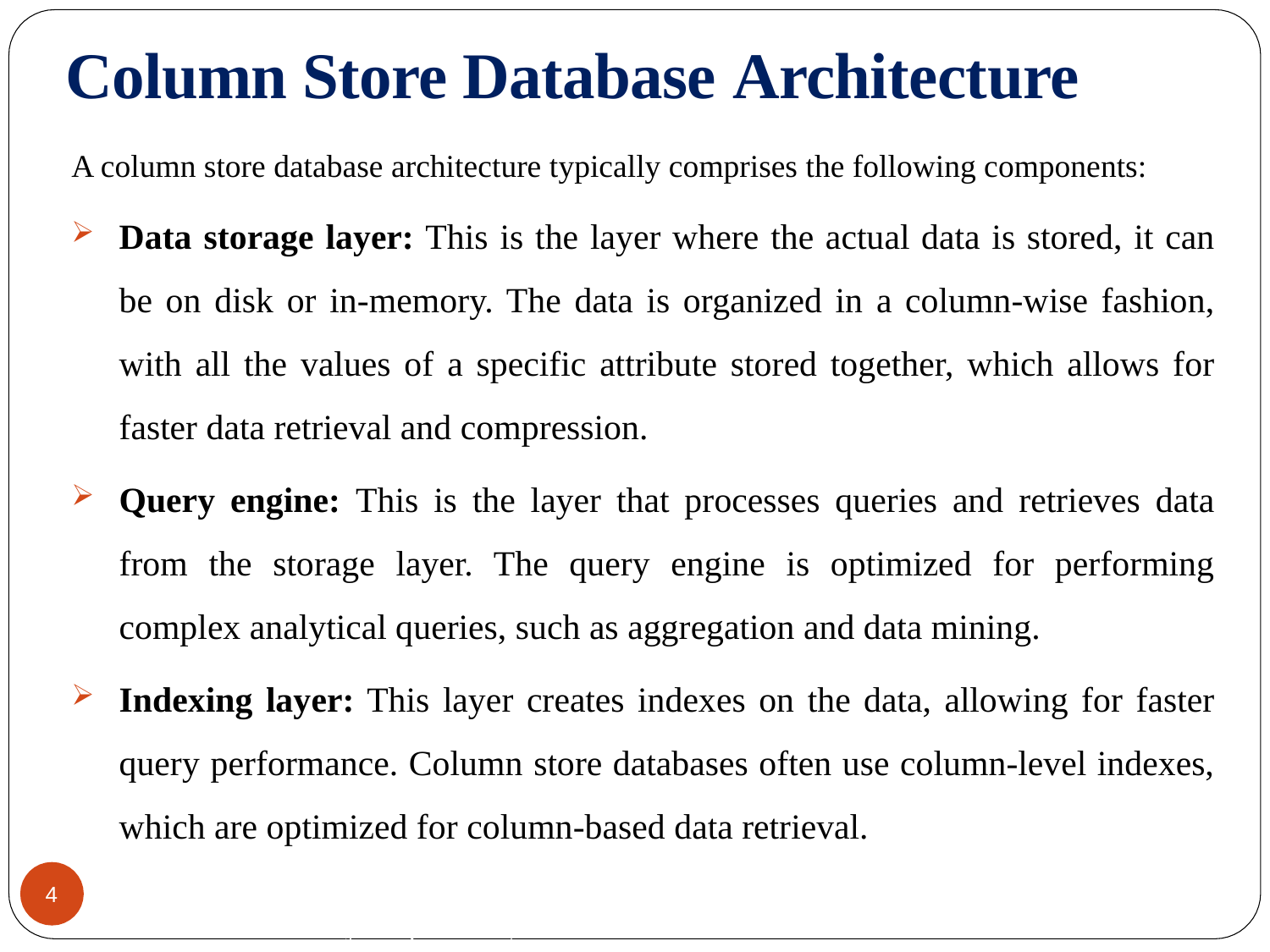

# Column Store Database Architecture
A column store database architecture typically comprises the following components:
Data storage layer: This is the layer where the actual data is stored, it can be on disk or in-memory. The data is organized in a column-wise fashion, with all the values of a specific attribute stored together, which allows for faster data retrieval and compression.
Query engine: This is the layer that processes queries and retrieves data from the storage layer. The query engine is optimized for performing complex analytical queries, such as aggregation and data mining.
Indexing layer: This layer creates indexes on the data, allowing for faster query performance. Column store databases often use column-level indexes, which are optimized for column-based data retrieval.

4
CREDITS: Jimmy Lin (University of Maryland)